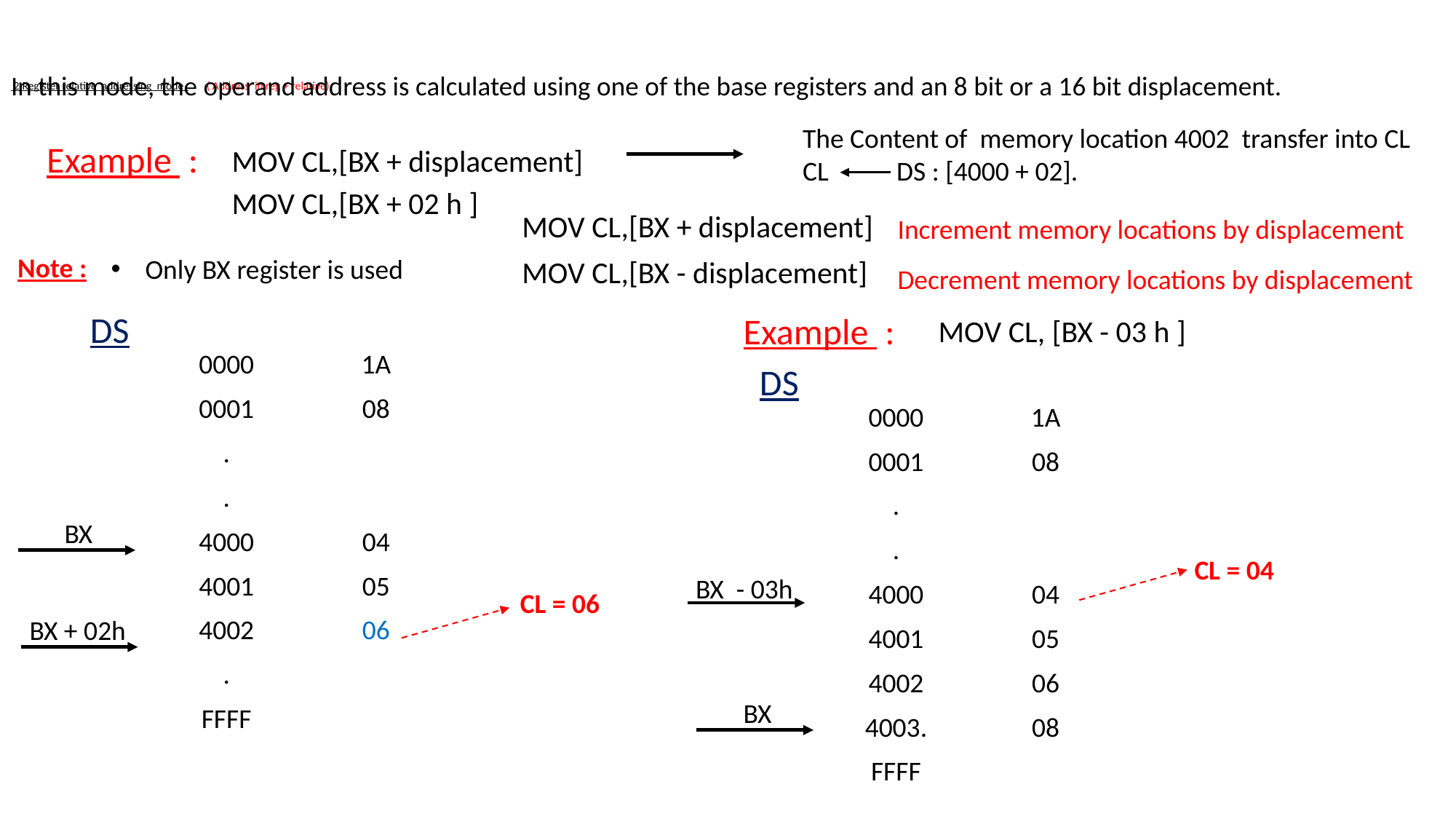

In this mode, the operand address is calculated using one of the base registers and an 8 bit or a 16 bit displacement.
# 2.Register relative  addressing  mode         ( Address  in reg + relative)
The Content of  memory location 4002  transfer into CL
CL           DS : [4000 + 02].
Example  :
MOV CL,[BX + displacement]

MOV CL,[BX + 02 h ]

MOV CL,[BX + displacement]

 Increment memory locations by displacement
Note :
Only BX register is used
MOV CL,[BX - displacement]

 Decrement memory locations by displacement
DS
Example  :
MOV CL, [BX - 03 h ]

| 0000 | 1A |
| --- | --- |
| 0001 | 08 |
| . |  |
| . |  |
| 4000 | 04 |
| 4001 | 05 |
| 4002 | 06 |
| . |  |
| FFFF |  |
DS
| 0000 | 1A |
| --- | --- |
| 0001 | 08 |
| . |  |
| . |  |
| 4000 | 04 |
| 4001 | 05 |
| 4002 | 06 |
| 4003. | 08 |
| FFFF |  |
BX
CL = 04
BX  - 03h
CL = 06
BX + 02h
BX